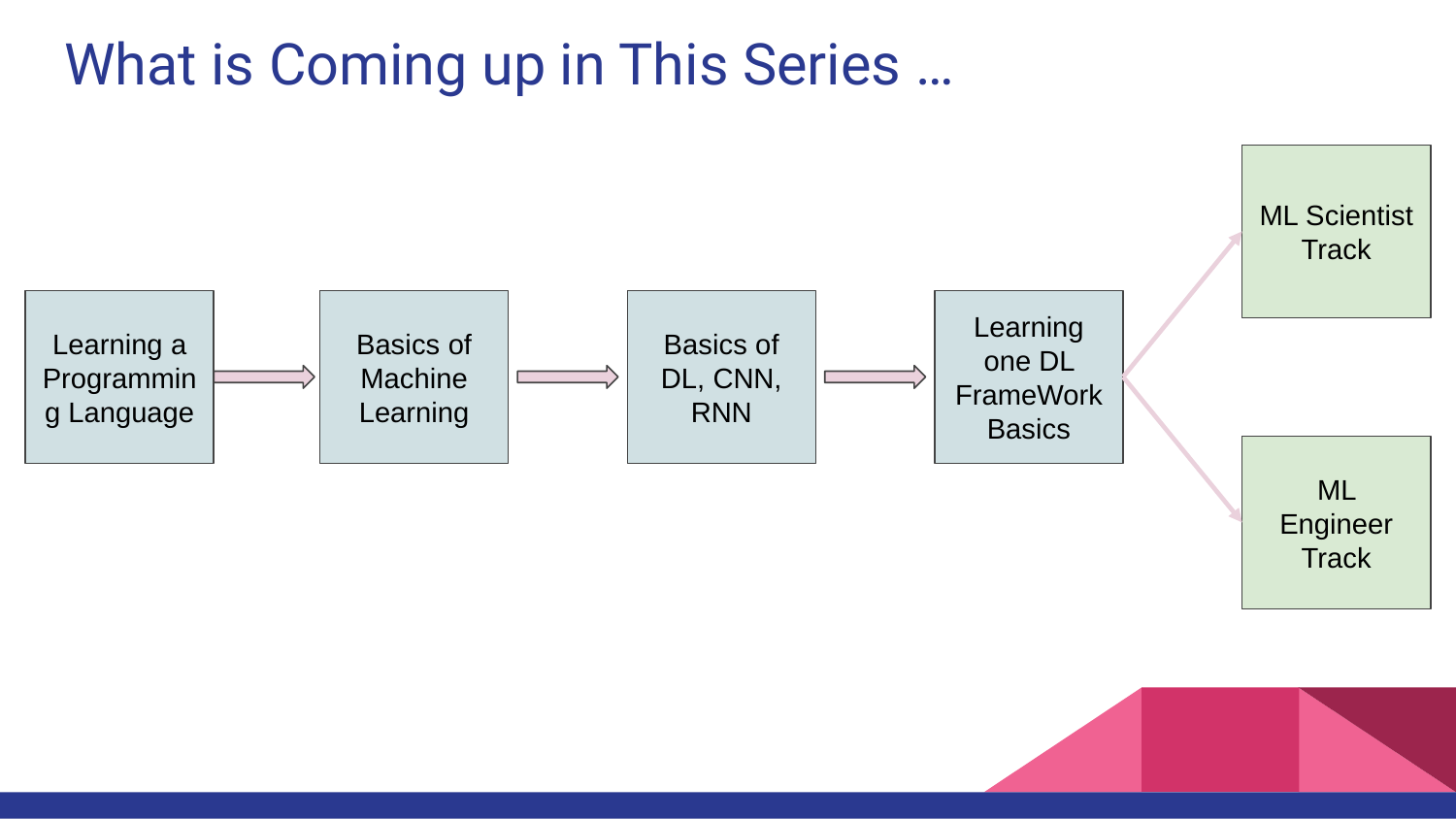

# What is Coming up in This Series …

ML Scientist Track

Learning a Programming Language
Basics of Machine Learning
Basics of DL, CNN, RNN
Learning one DL FrameWork Basics

ML Engineer Track